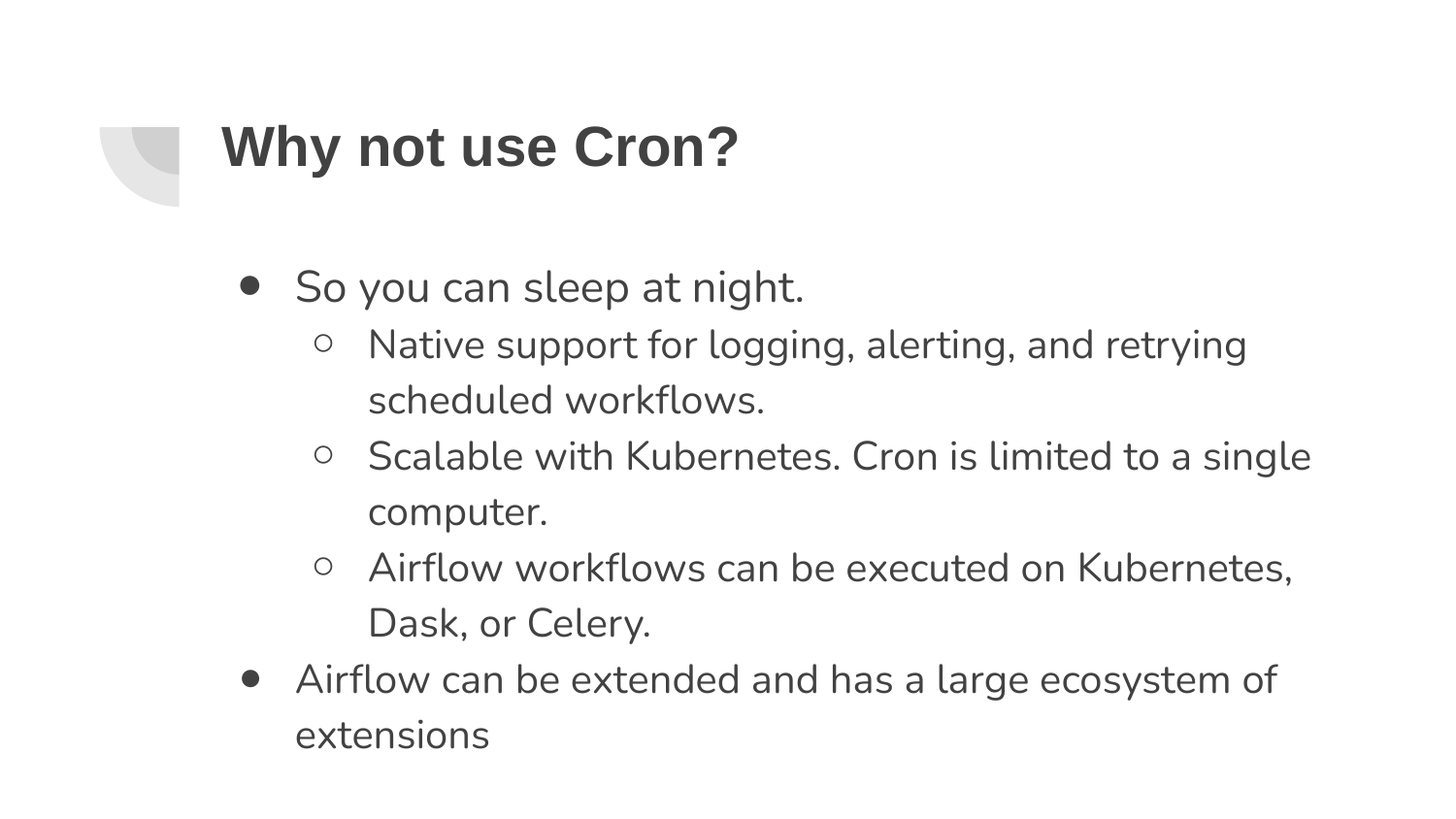

# Why not use Cron?
So you can sleep at night.
Native support for logging, alerting, and retrying scheduled workflows.
Scalable with Kubernetes. Cron is limited to a single computer.
Airflow workflows can be executed on Kubernetes, Dask, or Celery.
Airflow can be extended and has a large ecosystem of extensions